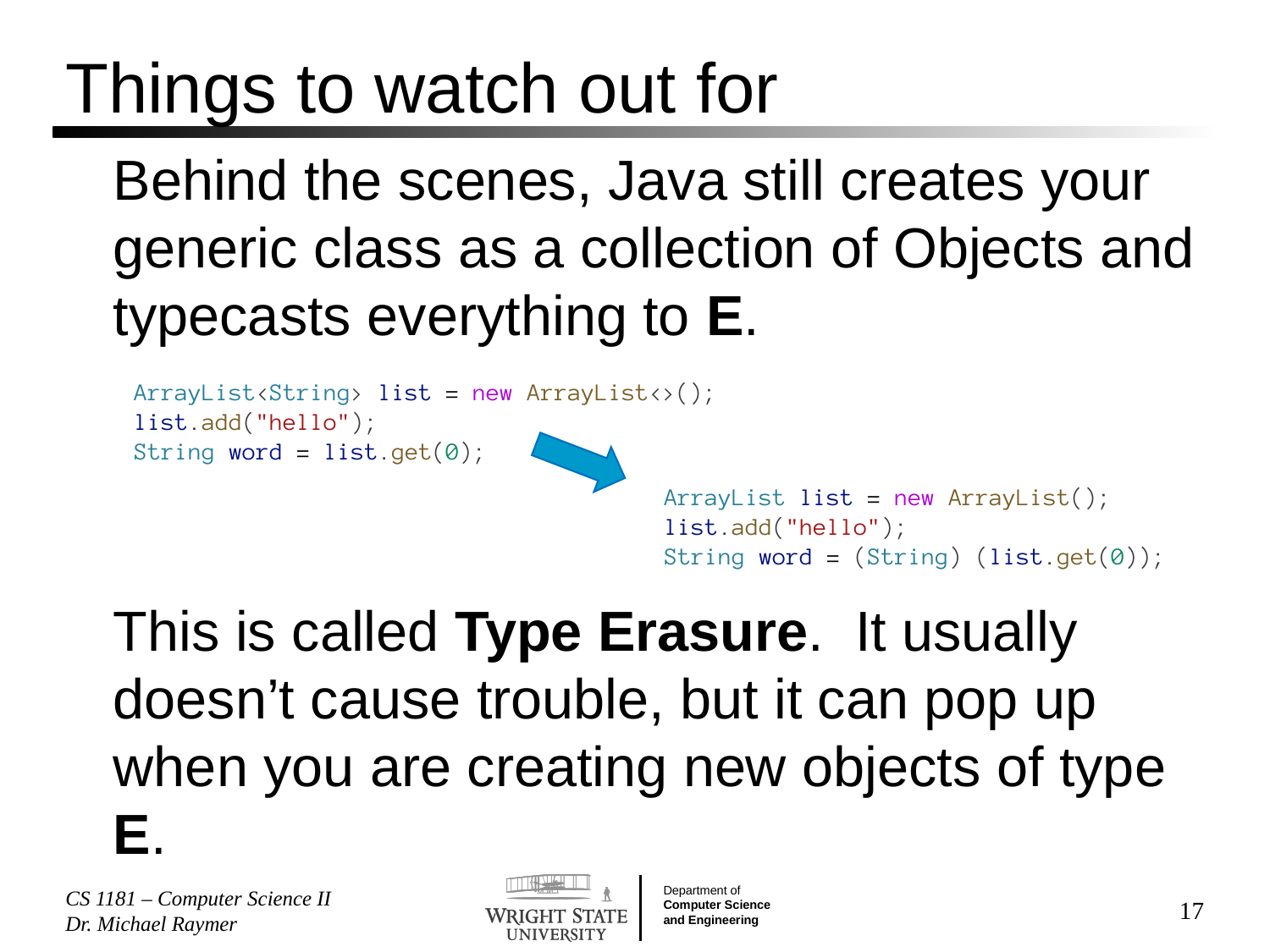

# Things to watch out for
Behind the scenes, Java still creates your generic class as a collection of Objects and typecasts everything to E.

This is called Type Erasure.  It usually doesn’t cause trouble, but it can pop up when you are creating new objects of type E.
ArrayList<String> list = new ArrayList<>();
list.add("hello");
String word = list.get(0);

ArrayList list = new ArrayList();
list.add("hello");
String word = (String) (list.get(0));
CS 1181 – Computer Science II    Dr. Michael Raymer
17